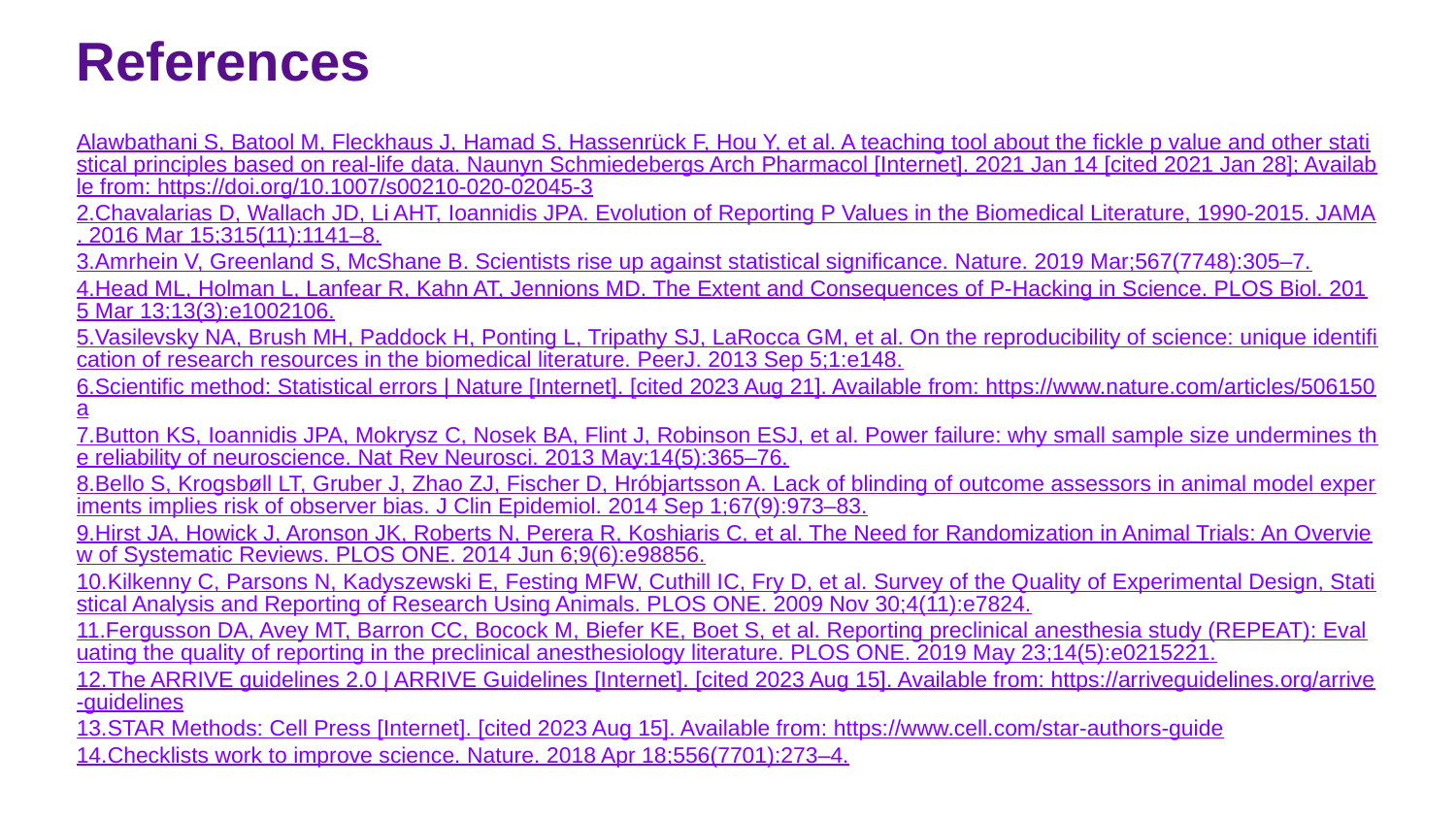

References
Alawbathani S, Batool M, Fleckhaus J, Hamad S, Hassenrück F, Hou Y, et al. A teaching tool about the fickle p value and other statistical principles based on real-life data. Naunyn Schmiedebergs Arch Pharmacol [Internet]. 2021 Jan 14 [cited 2021 Jan 28]; Available from: https://doi.org/10.1007/s00210-020-02045-3
2.	Chavalarias D, Wallach JD, Li AHT, Ioannidis JPA. Evolution of Reporting P Values in the Biomedical Literature, 1990-2015. JAMA. 2016 Mar 15;315(11):1141–8.
3.	Amrhein V, Greenland S, McShane B. Scientists rise up against statistical significance. Nature. 2019 Mar;567(7748):305–7.
4.	Head ML, Holman L, Lanfear R, Kahn AT, Jennions MD. The Extent and Consequences of P-Hacking in Science. PLOS Biol. 2015 Mar 13;13(3):e1002106.
5.	Vasilevsky NA, Brush MH, Paddock H, Ponting L, Tripathy SJ, LaRocca GM, et al. On the reproducibility of science: unique identification of research resources in the biomedical literature. PeerJ. 2013 Sep 5;1:e148.
6.	Scientific method: Statistical errors | Nature [Internet]. [cited 2023 Aug 21]. Available from: https://www.nature.com/articles/506150a
7.	Button KS, Ioannidis JPA, Mokrysz C, Nosek BA, Flint J, Robinson ESJ, et al. Power failure: why small sample size undermines the reliability of neuroscience. Nat Rev Neurosci. 2013 May;14(5):365–76.
8.	Bello S, Krogsbøll LT, Gruber J, Zhao ZJ, Fischer D, Hróbjartsson A. Lack of blinding of outcome assessors in animal model experiments implies risk of observer bias. J Clin Epidemiol. 2014 Sep 1;67(9):973–83.
9.	Hirst JA, Howick J, Aronson JK, Roberts N, Perera R, Koshiaris C, et al. The Need for Randomization in Animal Trials: An Overview of Systematic Reviews. PLOS ONE. 2014 Jun 6;9(6):e98856.
10.	Kilkenny C, Parsons N, Kadyszewski E, Festing MFW, Cuthill IC, Fry D, et al. Survey of the Quality of Experimental Design, Statistical Analysis and Reporting of Research Using Animals. PLOS ONE. 2009 Nov 30;4(11):e7824.
11.	Fergusson DA, Avey MT, Barron CC, Bocock M, Biefer KE, Boet S, et al. Reporting preclinical anesthesia study (REPEAT): Evaluating the quality of reporting in the preclinical anesthesiology literature. PLOS ONE. 2019 May 23;14(5):e0215221.
12.	The ARRIVE guidelines 2.0 | ARRIVE Guidelines [Internet]. [cited 2023 Aug 15]. Available from: https://arriveguidelines.org/arrive-guidelines
13.	STAR Methods: Cell Press [Internet]. [cited 2023 Aug 15]. Available from: https://www.cell.com/star-authors-guide
14.	Checklists work to improve science. Nature. 2018 Apr 18;556(7701):273–4.